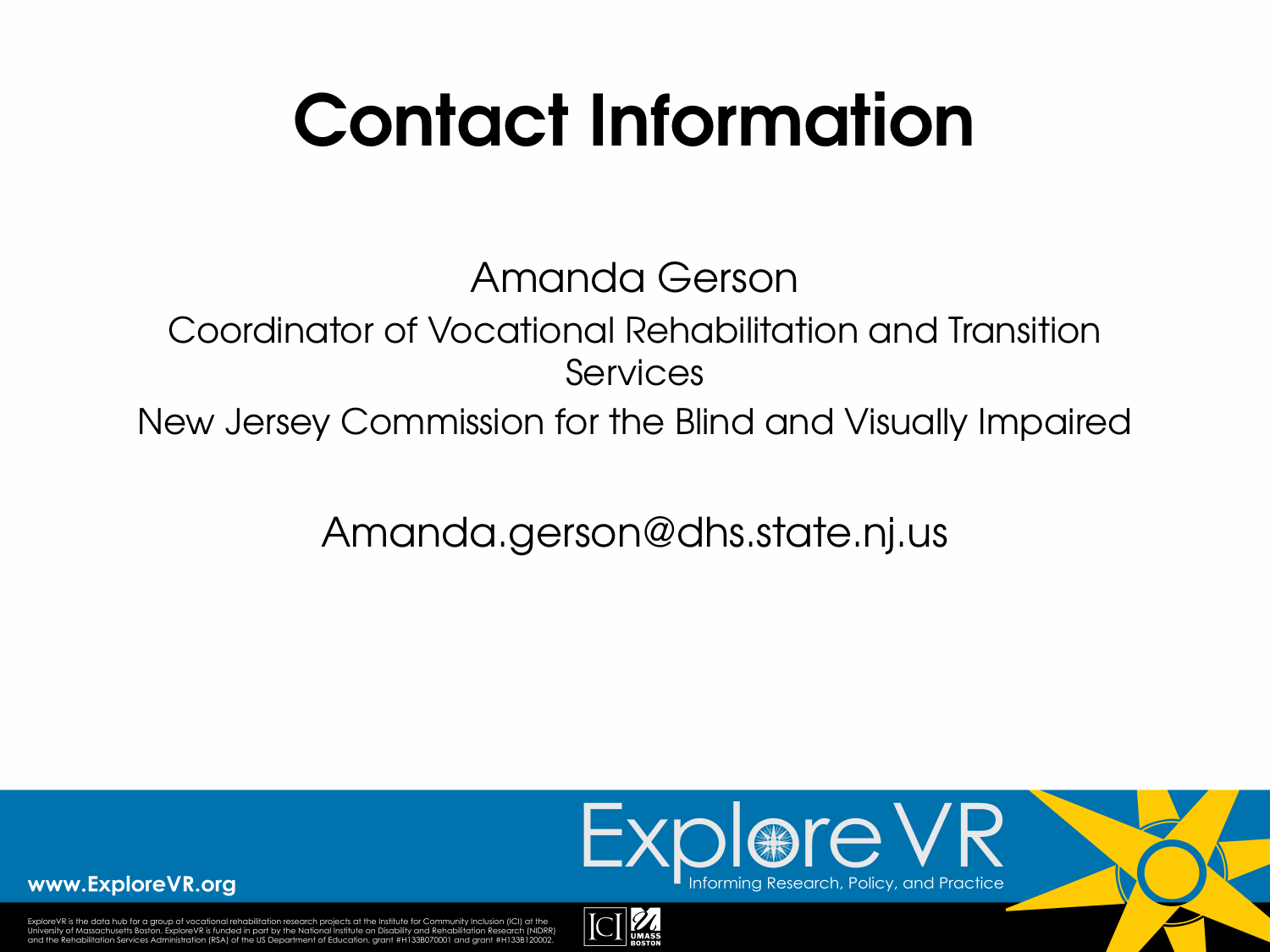

# Contact Information
Amanda Gerson
Coordinator of Vocational Rehabilitation and Transition Services
New Jersey Commission for the Blind and Visually Impaired

Amanda.gerson@dhs.state.nj.us